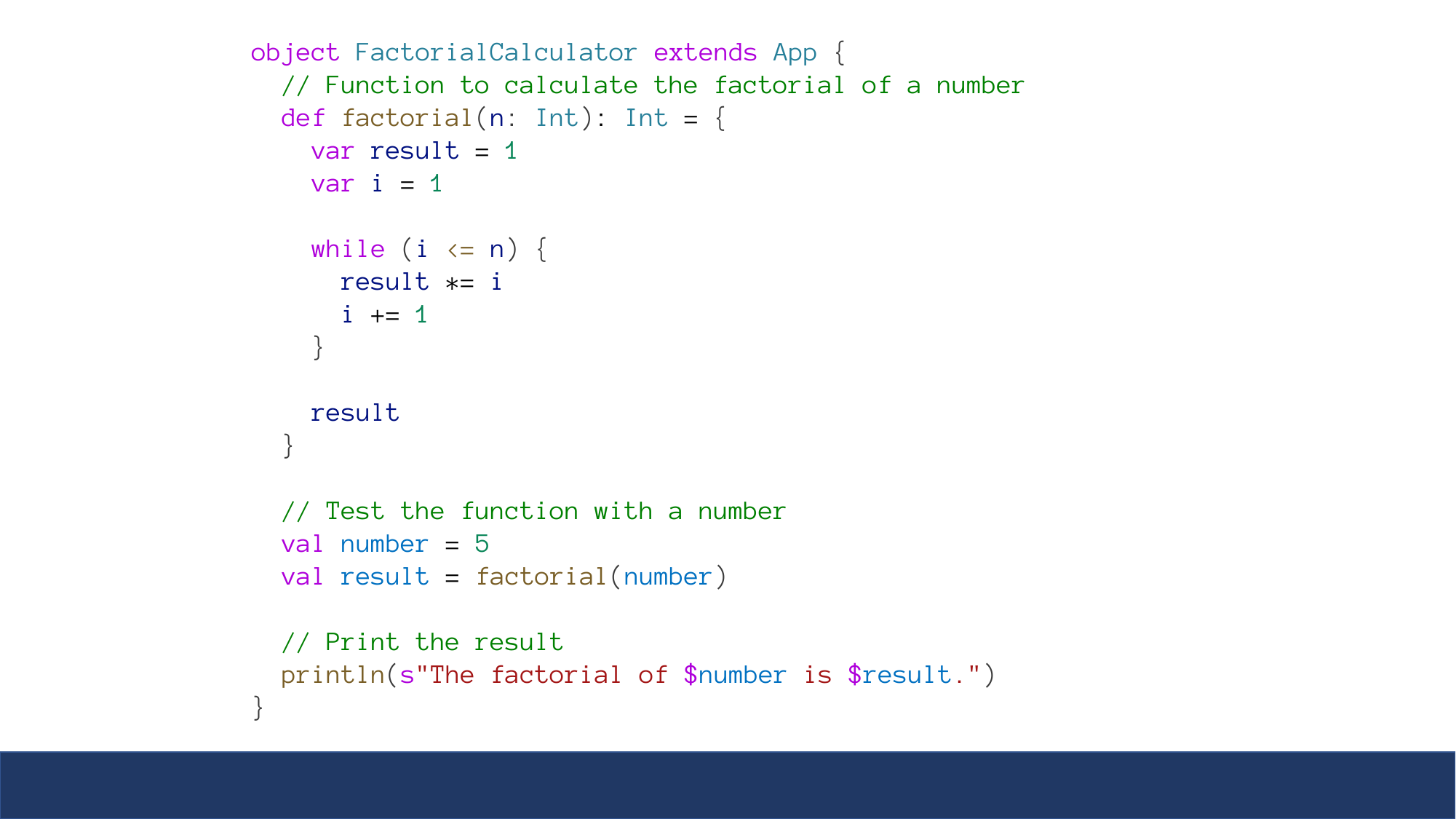

object FactorialCalculator extends App {
  // Function to calculate the factorial of a number
  def factorial(n: Int): Int = {
    var result = 1
    var i = 1
    while (i <= n) {
      result *= i
      i += 1
    }
    result
  }
  // Test the function with a number
  val number = 5
  val result = factorial(number)
  // Print the result
  println(s"The factorial of $number is $result.")
}
7